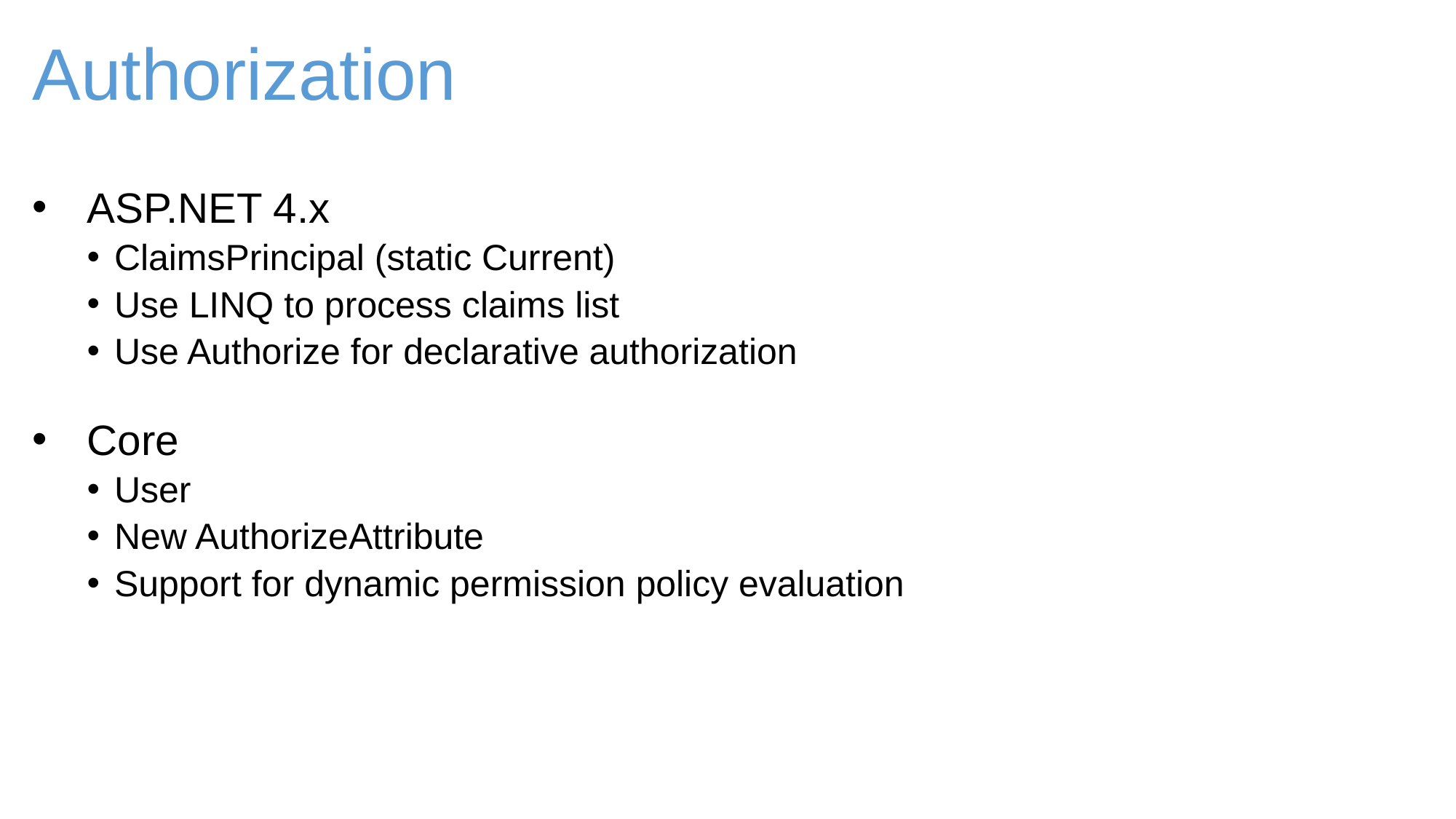

39
# Authorization
ASP.NET 4.x
ClaimsPrincipal (static Current)
Use LINQ to process claims list
Use Authorize for declarative authorization
Core
User
New AuthorizeAttribute
Support for dynamic permission policy evaluation